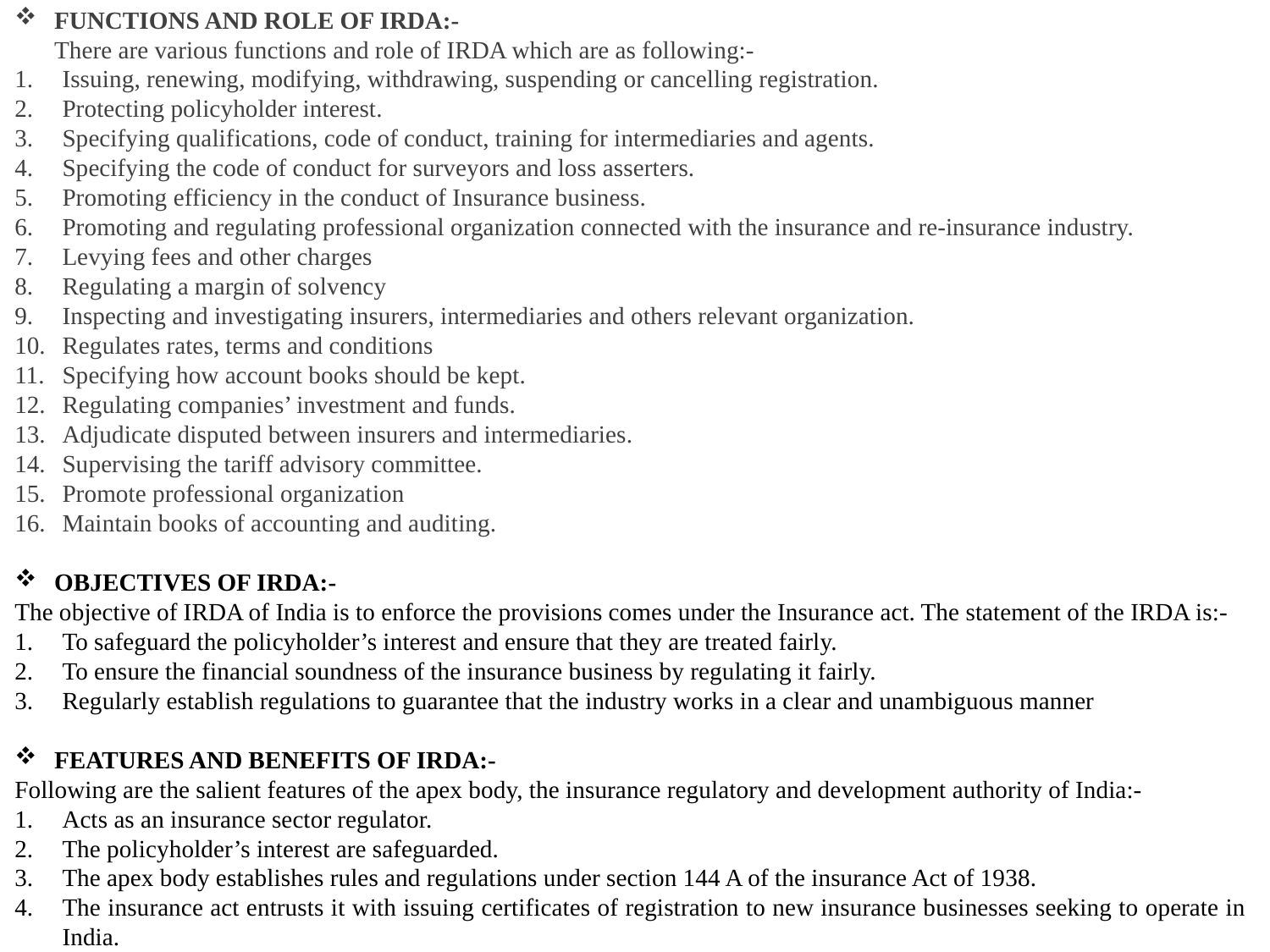

FUNCTIONS AND ROLE OF IRDA:-
There are various functions and role of IRDA which are as following:-
Issuing, renewing, modifying, withdrawing, suspending or cancelling registration.
Protecting policyholder interest.
Specifying qualifications, code of conduct, training for intermediaries and agents.
Specifying the code of conduct for surveyors and loss asserters.
Promoting efficiency in the conduct of Insurance business.
Promoting and regulating professional organization connected with the insurance and re-insurance industry.
Levying fees and other charges
Regulating a margin of solvency
Inspecting and investigating insurers, intermediaries and others relevant organization.
Regulates rates, terms and conditions
Specifying how account books should be kept.
Regulating companies’ investment and funds.
Adjudicate disputed between insurers and intermediaries.
Supervising the tariff advisory committee.
Promote professional organization
Maintain books of accounting and auditing.

OBJECTIVES OF IRDA:-
The objective of IRDA of India is to enforce the provisions comes under the Insurance act. The statement of the IRDA is:-
To safeguard the policyholder’s interest and ensure that they are treated fairly.
To ensure the financial soundness of the insurance business by regulating it fairly.
Regularly establish regulations to guarantee that the industry works in a clear and unambiguous manner

FEATURES AND BENEFITS OF IRDA:-
Following are the salient features of the apex body, the insurance regulatory and development authority of India:-
Acts as an insurance sector regulator.
The policyholder’s interest are safeguarded.
The apex body establishes rules and regulations under section 144 A of the insurance Act of 1938.
The insurance act entrusts it with issuing certificates of registration to new insurance businesses seeking to operate in India.